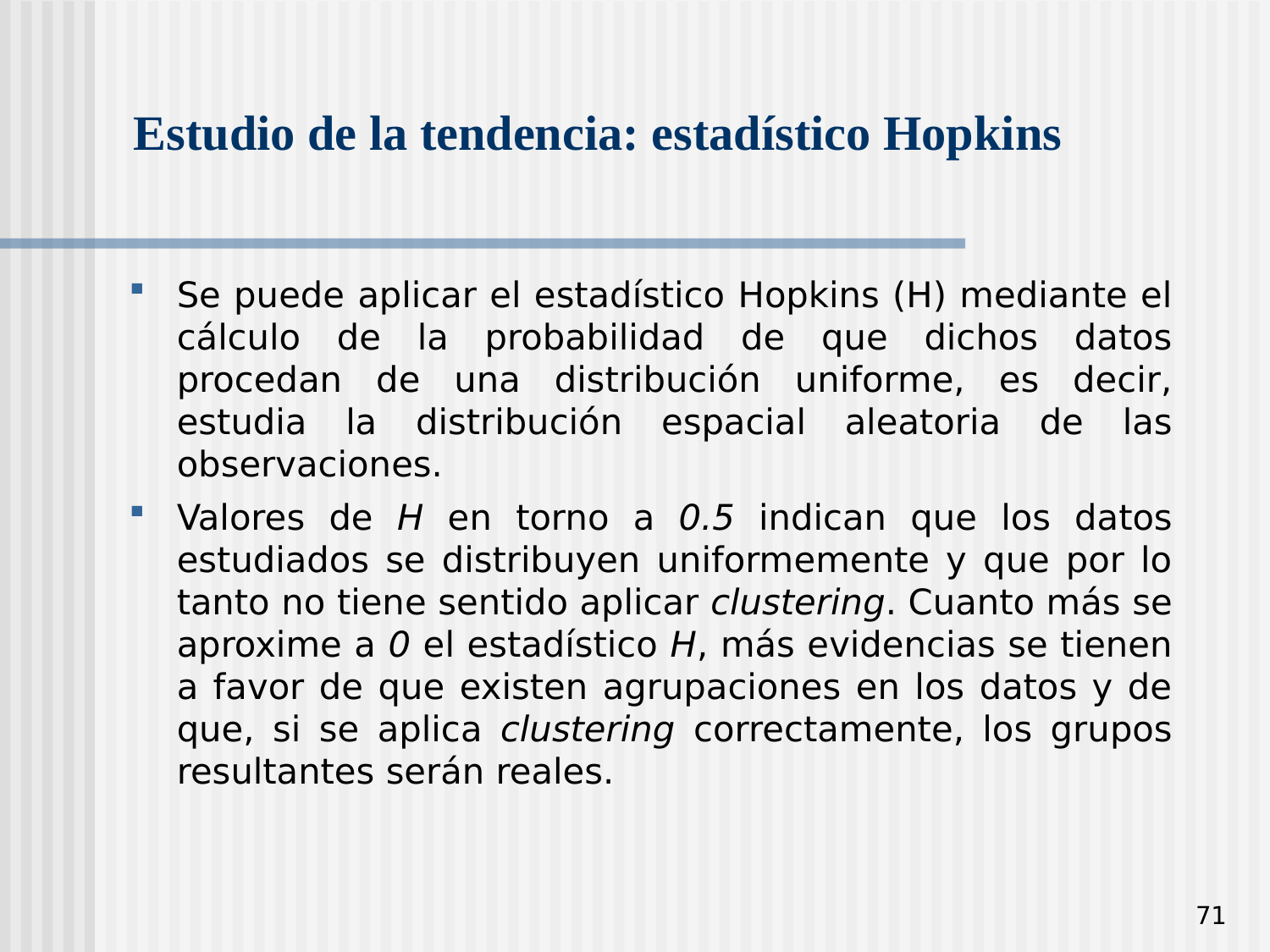

# Estudio de la tendencia: estadístico Hopkins
Se puede aplicar el estadístico Hopkins (H) mediante el cálculo de la probabilidad de que dichos datos procedan de una distribución uniforme, es decir, estudia la distribución espacial aleatoria de las observaciones.
Valores de H en torno a 0.5 indican que los datos estudiados se distribuyen uniformemente y que por lo tanto no tiene sentido aplicar clustering. Cuanto más se aproxime a 0 el estadístico H, más evidencias se tienen a favor de que existen agrupaciones en los datos y de que, si se aplica clustering correctamente, los grupos resultantes serán reales.

71